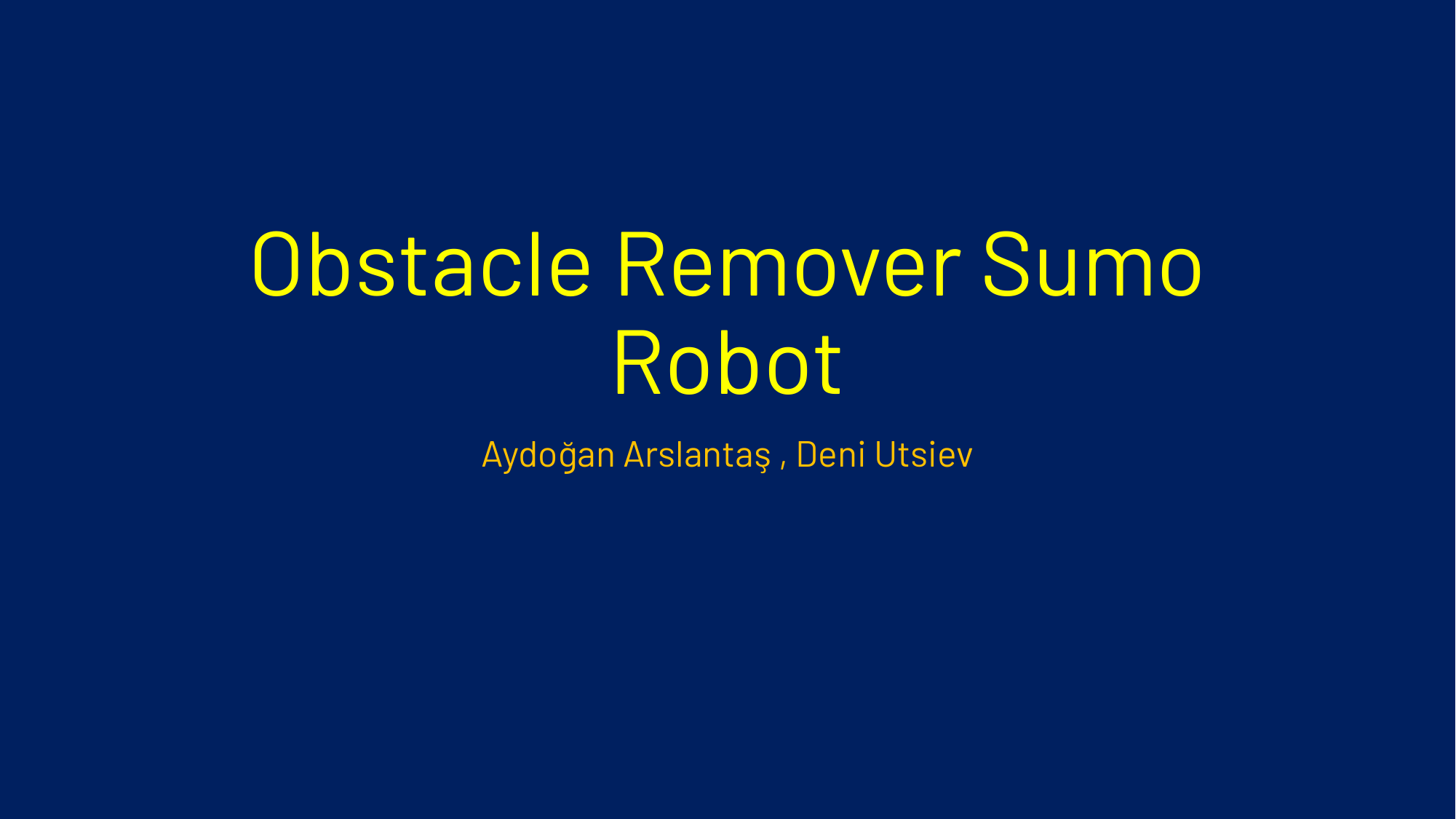

# Obstacle Remover Sumo Robot
Aydoğan Arslantaş , Deni Utsiev